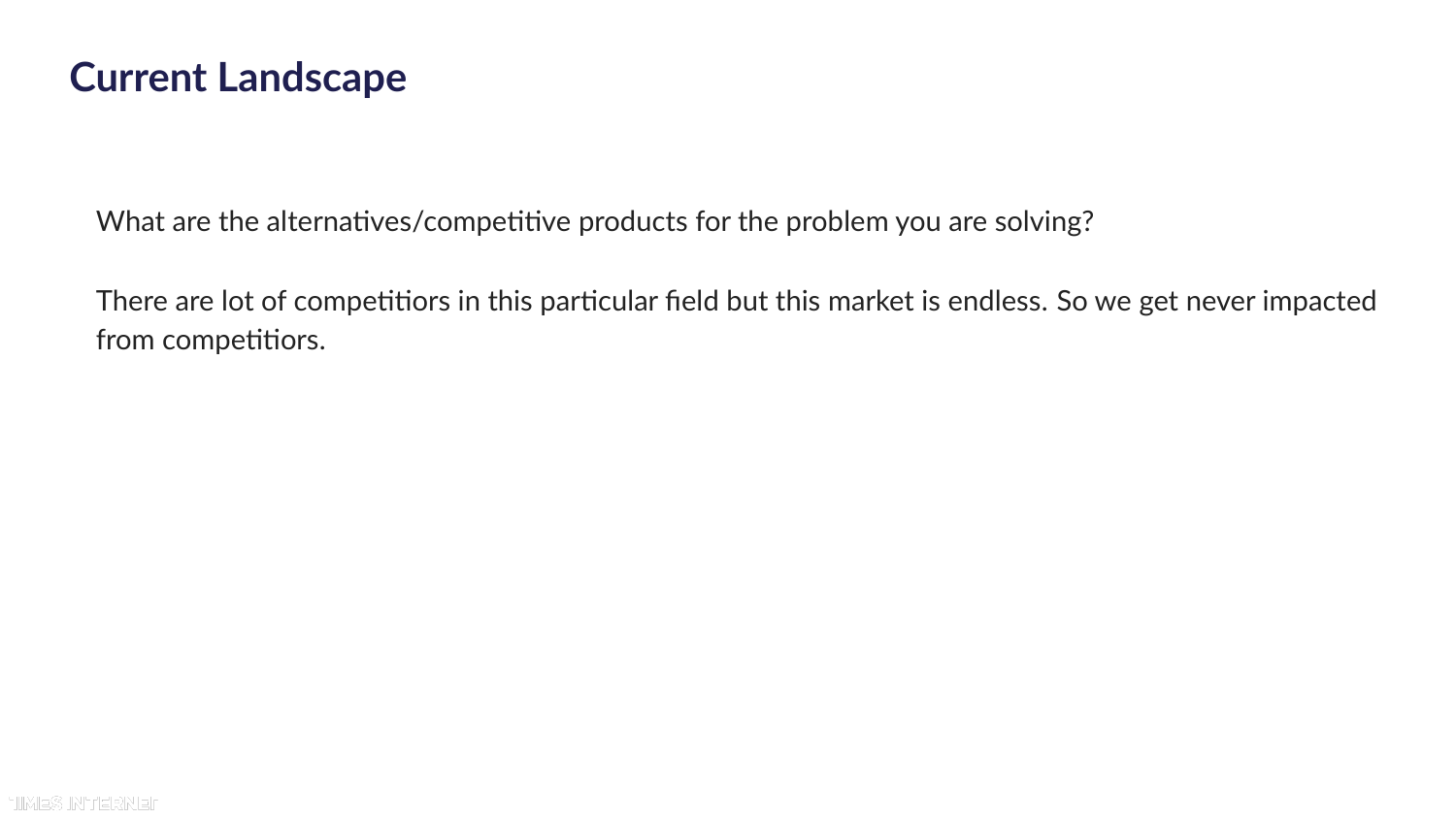

# Current Landscape
What are the alternatives/competitive products for the problem you are solving?
There are lot of competitiors in this particular field but this market is endless. So we get never impacted from competitiors.